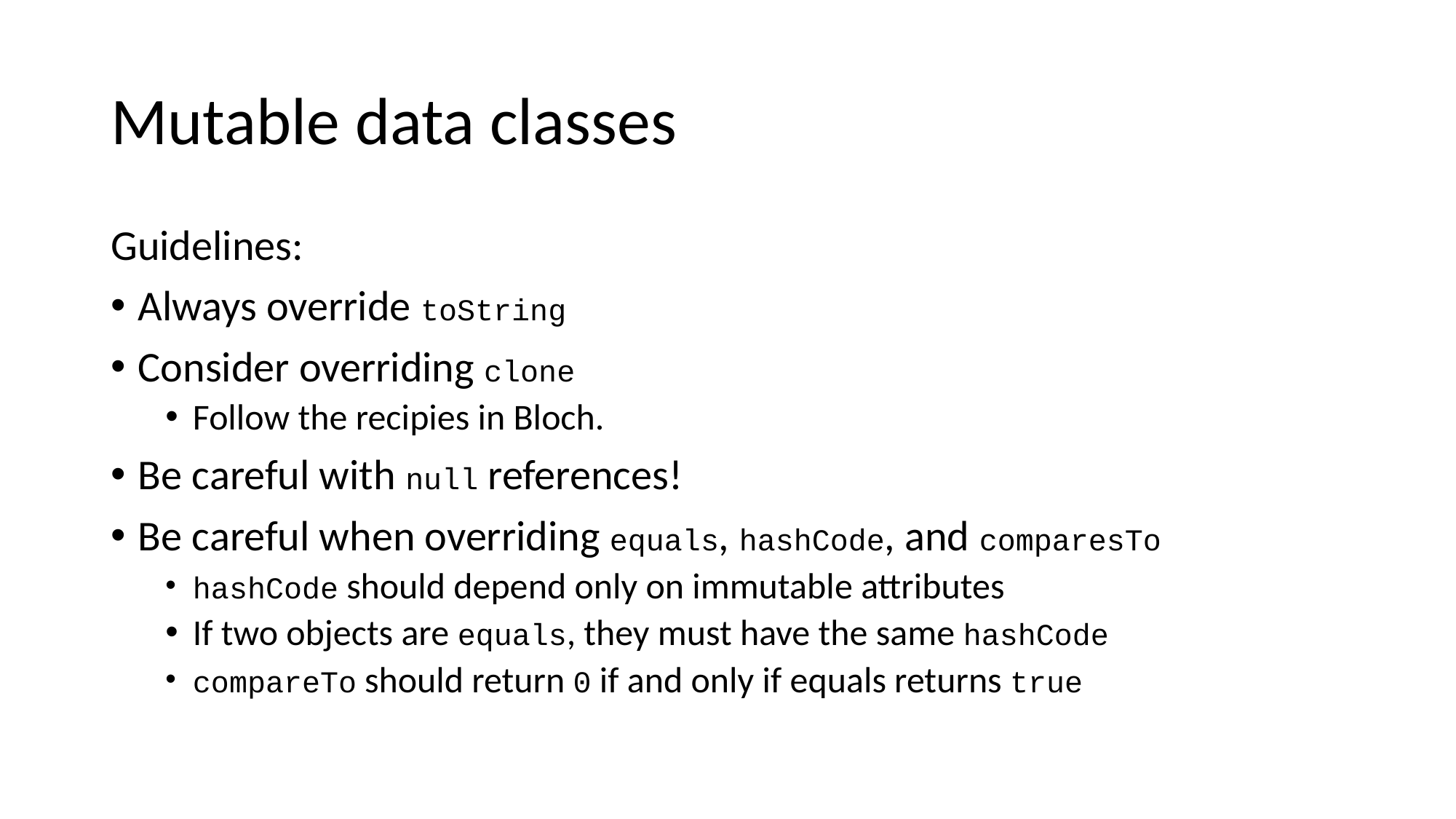

# Mutable data classes
Guidelines:
Always override toString
Consider overriding clone
Follow the recipies in Bloch.
Be careful with null references!
Be careful when overriding equals, hashCode, and comparesTo
hashCode should depend only on immutable attributes
If two objects are equals, they must have the same hashCode
compareTo should return 0 if and only if equals returns true